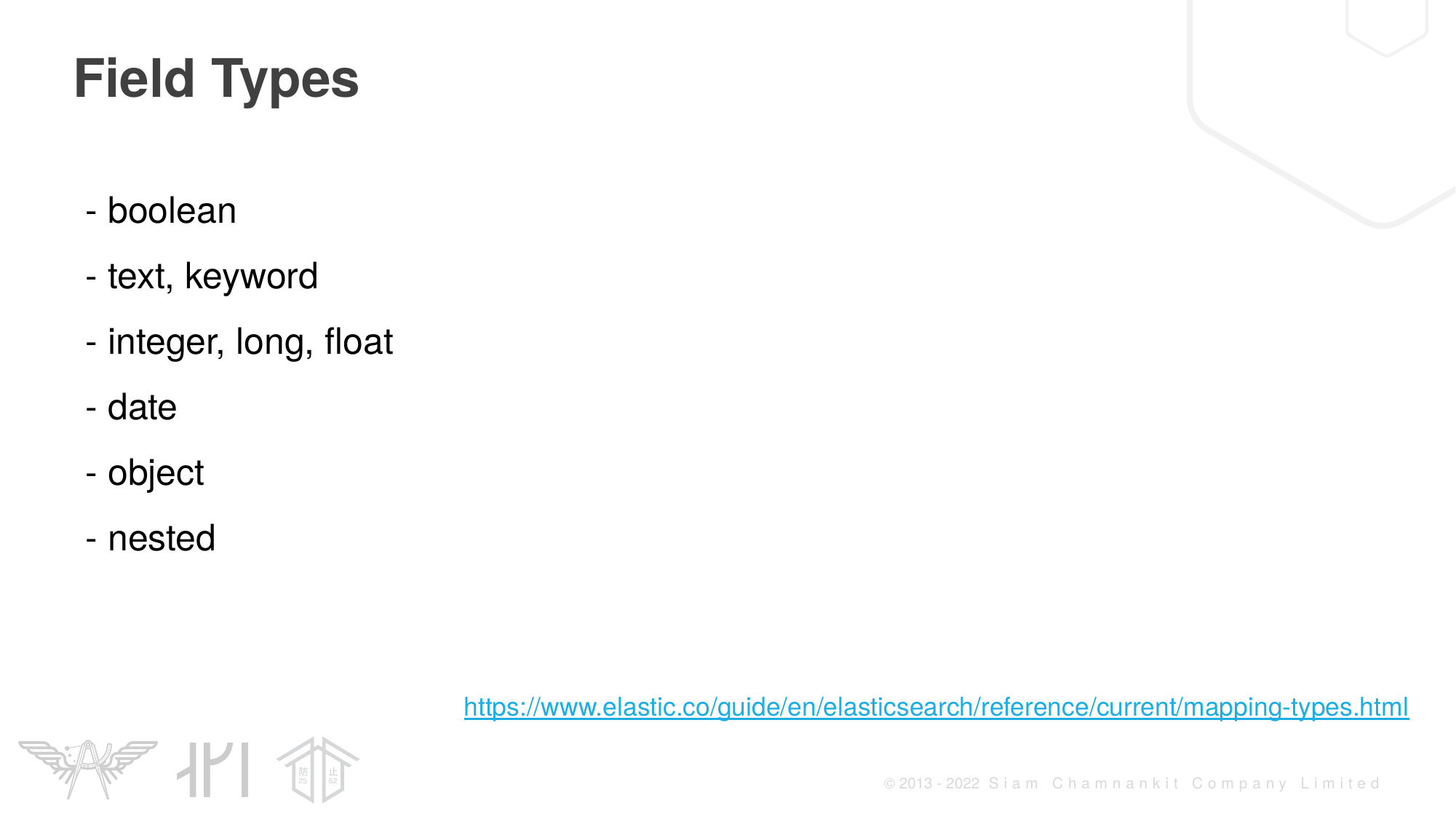

Field Types
- boolean
- text, keyword
- integer, long, float
- date
- object
- nested
https://www.elastic.co/guide/en/elasticsearch/reference/current/mapping-types.html
8